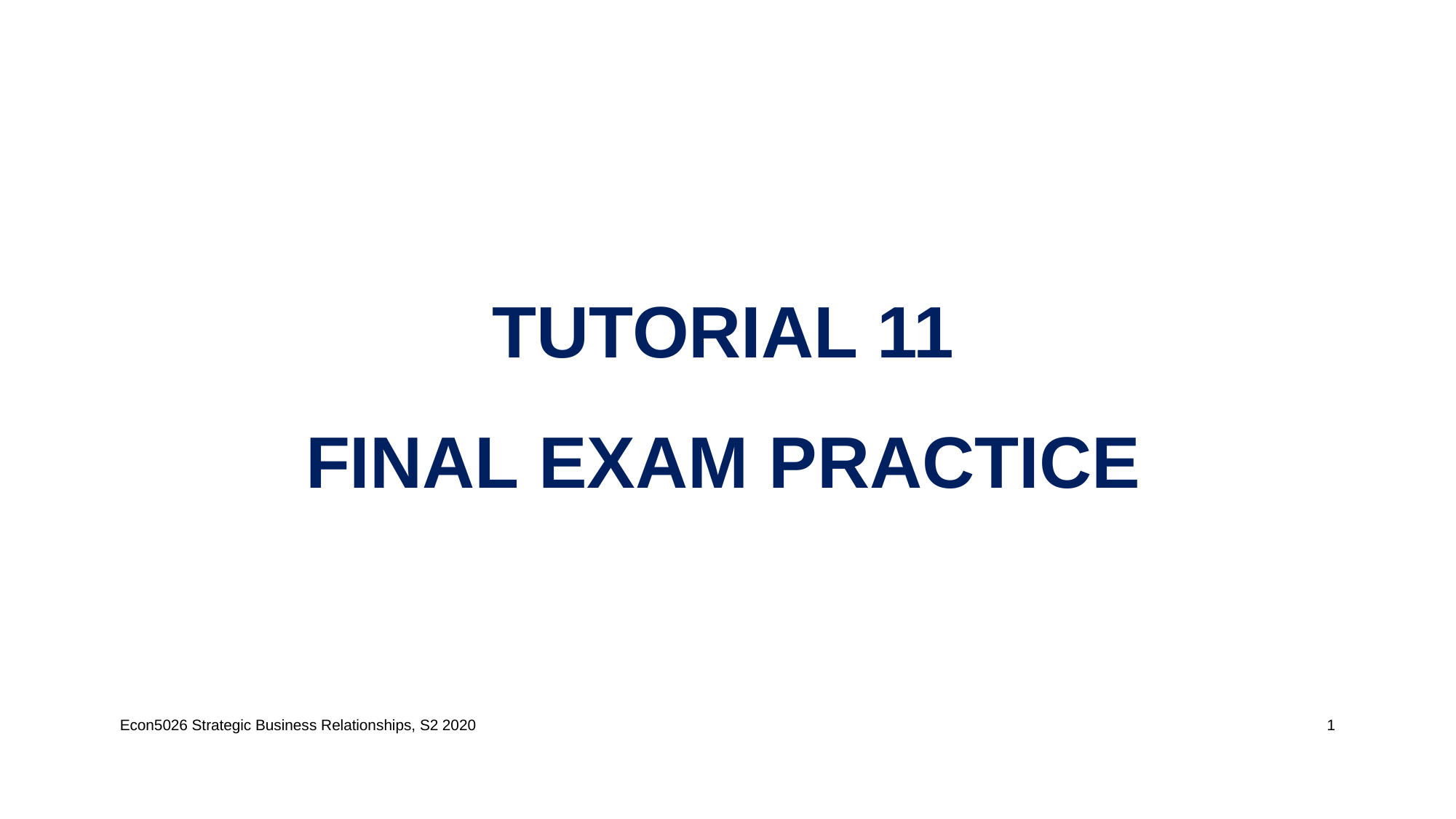

# Tutorial 11 FINAL EXAM PRACTICE
Econ5026 Strategic Business Relationships, S2 2020
1